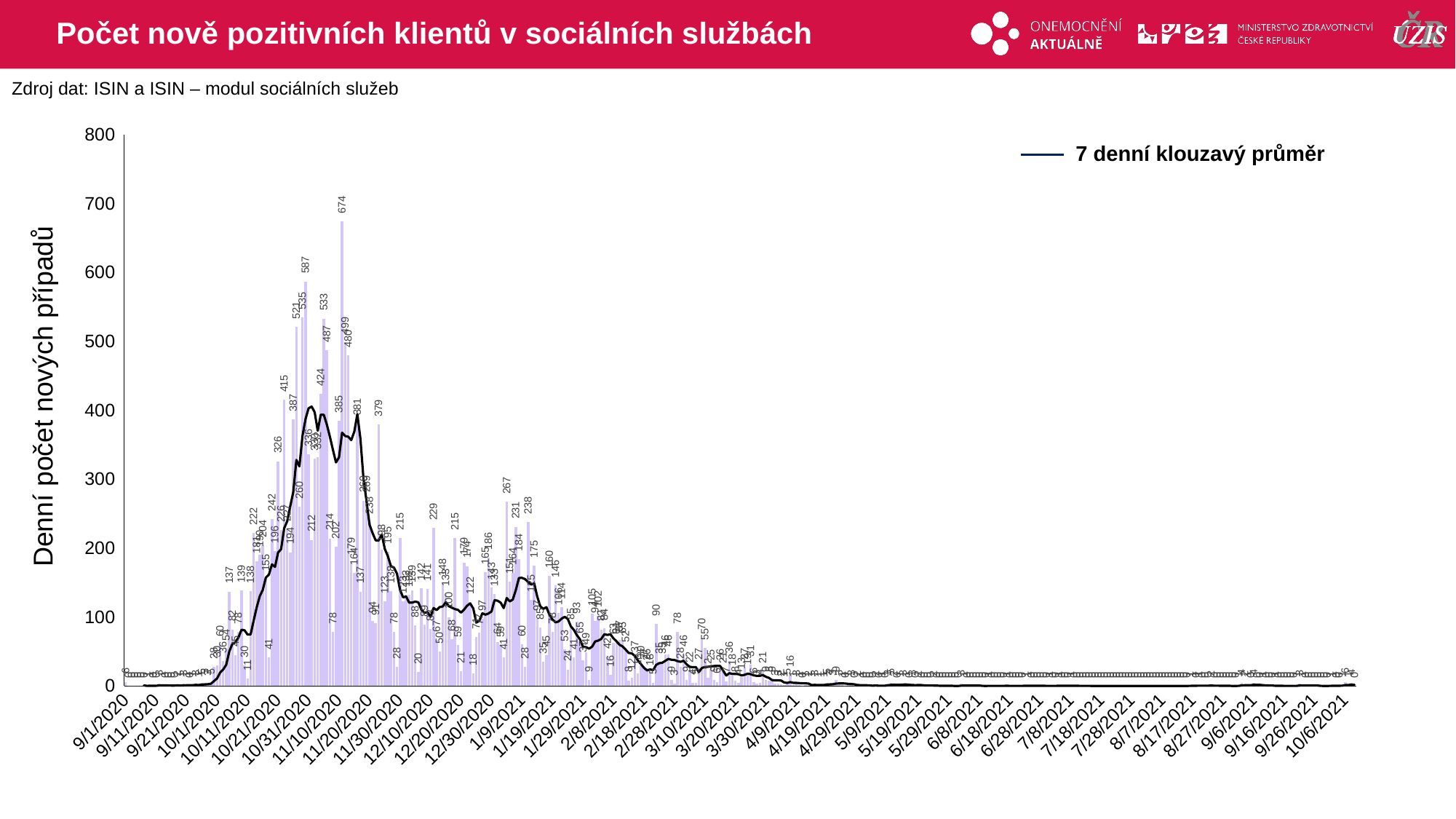

# Počet nově pozitivních klientů v sociálních službách
Zdroj dat: ISIN a ISIN – modul sociálních služeb

### Chart

| Category | Incidence_klinet |
|---|---|
| 44075 | 6.0 |
| 44076 | 0.0 |
| 44077 | 0.0 |
| 44078 | 0.0 |
| 44079 | 0.0 |
| 44080 | 0.0 |
| 44081 | 0.0 |
| 44082 | 1.0 |
| 44083 | 1.0 |
| 44084 | 0.0 |
| 44085 | 0.0 |
| 44086 | 3.0 |
| 44087 | 1.0 |
| 44088 | 0.0 |
| 44089 | 0.0 |
| 44090 | 0.0 |
| 44091 | 0.0 |
| 44092 | 2.0 |
| 44093 | 1.0 |
| 44094 | 3.0 |
| 44095 | 1.0 |
| 44096 | 0.0 |
| 44097 | 1.0 |
| 44098 | 3.0 |
| 44099 | 1.0 |
| 44100 | 5.0 |
| 44101 | 5.0 |
| 44102 | 3.0 |
| 44103 | 5.0 |
| 44104 | 28.0 |
| 44105 | 30.0 |
| 44106 | 60.0 |
| 44107 | 36.0 |
| 44108 | 54.0 |
| 44109 | 137.0 |
| 44110 | 82.0 |
| 44111 | 45.0 |
| 44112 | 78.0 |
| 44113 | 139.0 |
| 44114 | 30.0 |
| 44115 | 11.0 |
| 44116 | 138.0 |
| 44117 | 222.0 |
| 44118 | 181.0 |
| 44119 | 190.0 |
| 44120 | 204.0 |
| 44121 | 155.0 |
| 44122 | 41.0 |
| 44123 | 242.0 |
| 44124 | 196.0 |
| 44125 | 326.0 |
| 44126 | 226.0 |
| 44127 | 415.0 |
| 44128 | 227.0 |
| 44129 | 194.0 |
| 44130 | 387.0 |
| 44131 | 521.0 |
| 44132 | 260.0 |
| 44133 | 535.0 |
| 44134 | 587.0 |
| 44135 | 336.0 |
| 44136 | 212.0 |
| 44137 | 330.0 |
| 44138 | 332.0 |
| 44139 | 424.0 |
| 44140 | 533.0 |
| 44141 | 487.0 |
| 44142 | 214.0 |
| 44143 | 78.0 |
| 44144 | 202.0 |
| 44145 | 385.0 |
| 44146 | 674.0 |
| 44147 | 499.0 |
| 44148 | 480.0 |
| 44149 | 179.0 |
| 44150 | 164.0 |
| 44151 | 381.0 |
| 44152 | 137.0 |
| 44153 | 269.0 |
| 44154 | 269.0 |
| 44155 | 238.0 |
| 44156 | 94.0 |
| 44157 | 91.0 |
| 44158 | 379.0 |
| 44159 | 198.0 |
| 44160 | 123.0 |
| 44161 | 195.0 |
| 44162 | 138.0 |
| 44163 | 78.0 |
| 44164 | 28.0 |
| 44165 | 215.0 |
| 44166 | 123.0 |
| 44167 | 132.0 |
| 44168 | 132.0 |
| 44169 | 139.0 |
| 44170 | 88.0 |
| 44171 | 20.0 |
| 44172 | 142.0 |
| 44173 | 89.0 |
| 44174 | 141.0 |
| 44175 | 83.0 |
| 44176 | 229.0 |
| 44177 | 67.0 |
| 44178 | 50.0 |
| 44179 | 148.0 |
| 44180 | 133.0 |
| 44181 | 100.0 |
| 44182 | 68.0 |
| 44183 | 215.0 |
| 44184 | 59.0 |
| 44185 | 21.0 |
| 44186 | 179.0 |
| 44187 | 174.0 |
| 44188 | 122.0 |
| 44189 | 18.0 |
| 44190 | 71.0 |
| 44191 | 77.0 |
| 44192 | 97.0 |
| 44193 | 165.0 |
| 44194 | 186.0 |
| 44195 | 143.0 |
| 44196 | 133.0 |
| 44197 | 64.0 |
| 44198 | 59.0 |
| 44199 | 41.0 |
| 44200 | 267.0 |
| 44201 | 151.0 |
| 44202 | 164.0 |
| 44203 | 231.0 |
| 44204 | 184.0 |
| 44205 | 60.0 |
| 44206 | 28.0 |
| 44207 | 238.0 |
| 44208 | 125.0 |
| 44209 | 175.0 |
| 44210 | 97.0 |
| 44211 | 85.0 |
| 44212 | 35.0 |
| 44213 | 45.0 |
| 44214 | 160.0 |
| 44215 | 78.0 |
| 44216 | 146.0 |
| 44217 | 106.0 |
| 44218 | 114.0 |
| 44219 | 53.0 |
| 44220 | 24.0 |
| 44221 | 85.0 |
| 44222 | 41.0 |
| 44223 | 93.0 |
| 44224 | 65.0 |
| 44225 | 37.0 |
| 44226 | 49.0 |
| 44227 | 9.0 |
| 44228 | 105.0 |
| 44229 | 94.0 |
| 44230 | 102.0 |
| 44231 | 82.0 |
| 44232 | 84.0 |
| 44233 | 42.0 |
| 44234 | 16.0 |
| 44235 | 63.0 |
| 44236 | 64.0 |
| 44237 | 67.0 |
| 44238 | 65.0 |
| 44239 | 52.0 |
| 44240 | 8.0 |
| 44241 | 12.0 |
| 44242 | 37.0 |
| 44243 | 18.0 |
| 44244 | 30.0 |
| 44245 | 27.0 |
| 44246 | 26.0 |
| 44247 | 18.0 |
| 44248 | 5.0 |
| 44249 | 90.0 |
| 44250 | 35.0 |
| 44251 | 35.0 |
| 44252 | 46.0 |
| 44253 | 46.0 |
| 44254 | 9.0 |
| 44255 | 3.0 |
| 44256 | 78.0 |
| 44257 | 28.0 |
| 44258 | 46.0 |
| 44259 | 9.0 |
| 44260 | 22.0 |
| 44261 | 4.0 |
| 44262 | 5.0 |
| 44263 | 27.0 |
| 44264 | 70.0 |
| 44265 | 55.0 |
| 44266 | 12.0 |
| 44267 | 25.0 |
| 44268 | 9.0 |
| 44269 | 6.0 |
| 44270 | 26.0 |
| 44271 | 21.0 |
| 44272 | 7.0 |
| 44273 | 36.0 |
| 44274 | 18.0 |
| 44275 | 8.0 |
| 44276 | 4.0 |
| 44277 | 13.0 |
| 44278 | 27.0 |
| 44279 | 19.0 |
| 44280 | 31.0 |
| 44281 | 6.0 |
| 44282 | 3.0 |
| 44283 | 4.0 |
| 44284 | 21.0 |
| 44285 | 9.0 |
| 44286 | 8.0 |
| 44287 | 9.0 |
| 44288 | 3.0 |
| 44289 | 3.0 |
| 44290 | 2.0 |
| 44291 | 1.0 |
| 44292 | 5.0 |
| 44293 | 16.0 |
| 44294 | 1.0 |
| 44295 | 3.0 |
| 44296 | 1.0 |
| 44297 | 0.0 |
| 44298 | 1.0 |
| 44299 | 2.0 |
| 44300 | 1.0 |
| 44301 | 3.0 |
| 44302 | 1.0 |
| 44303 | 1.0 |
| 44304 | 1.0 |
| 44305 | 5.0 |
| 44306 | 4.0 |
| 44307 | 3.0 |
| 44308 | 9.0 |
| 44309 | 3.0 |
| 44310 | 1.0 |
| 44311 | 0.0 |
| 44312 | 1.0 |
| 44313 | 3.0 |
| 44314 | 0.0 |
| 44315 | 2.0 |
| 44316 | 1.0 |
| 44317 | 0.0 |
| 44318 | 0.0 |
| 44319 | 0.0 |
| 44320 | 0.0 |
| 44321 | 2.0 |
| 44322 | 0.0 |
| 44323 | 1.0 |
| 44324 | 0.0 |
| 44325 | 3.0 |
| 44326 | 5.0 |
| 44327 | 2.0 |
| 44328 | 0.0 |
| 44329 | 1.0 |
| 44330 | 3.0 |
| 44331 | 1.0 |
| 44332 | 0.0 |
| 44333 | 3.0 |
| 44334 | 0.0 |
| 44335 | 2.0 |
| 44336 | 0.0 |
| 44337 | 0.0 |
| 44338 | 0.0 |
| 44339 | 0.0 |
| 44340 | 2.0 |
| 44341 | 0.0 |
| 44342 | 0.0 |
| 44343 | 0.0 |
| 44344 | 0.0 |
| 44345 | 0.0 |
| 44346 | 0.0 |
| 44347 | 0.0 |
| 44348 | 0.0 |
| 44349 | 3.0 |
| 44350 | 1.0 |
| 44351 | 0.0 |
| 44352 | 0.0 |
| 44353 | 0.0 |
| 44354 | 0.0 |
| 44355 | 0.0 |
| 44356 | 0.0 |
| 44357 | 0.0 |
| 44358 | 1.0 |
| 44359 | 0.0 |
| 44360 | 0.0 |
| 44361 | 0.0 |
| 44362 | 0.0 |
| 44363 | 0.0 |
| 44364 | 1.0 |
| 44365 | 0.0 |
| 44366 | 0.0 |
| 44367 | 0.0 |
| 44368 | 0.0 |
| 44369 | 0.0 |
| 44370 | 1.0 |
| 44371 | 1.0 |
| 44372 | 0.0 |
| 44373 | 0.0 |
| 44374 | 0.0 |
| 44375 | 0.0 |
| 44376 | 0.0 |
| 44377 | 0.0 |
| 44378 | 1.0 |
| 44379 | 0.0 |
| 44380 | 0.0 |
| 44381 | 1.0 |
| 44382 | 0.0 |
| 44383 | 0.0 |
| 44384 | 0.0 |
| 44385 | 1.0 |
| 44386 | 0.0 |
| 44387 | 0.0 |
| 44388 | 0.0 |
| 44389 | 0.0 |
| 44390 | 0.0 |
| 44391 | 0.0 |
| 44392 | 0.0 |
| 44393 | 0.0 |
| 44394 | 0.0 |
| 44395 | 0.0 |
| 44396 | 0.0 |
| 44397 | 0.0 |
| 44398 | 0.0 |
| 44399 | 0.0 |
| 44400 | 0.0 |
| 44401 | 0.0 |
| 44402 | 0.0 |
| 44403 | 0.0 |
| 44404 | 0.0 |
| 44405 | 0.0 |
| 44406 | 0.0 |
| 44407 | 0.0 |
| 44408 | 0.0 |
| 44409 | 0.0 |
| 44410 | 0.0 |
| 44411 | 0.0 |
| 44412 | 0.0 |
| 44413 | 0.0 |
| 44414 | 0.0 |
| 44415 | 0.0 |
| 44416 | 0.0 |
| 44417 | 0.0 |
| 44418 | 0.0 |
| 44419 | 0.0 |
| 44420 | 0.0 |
| 44421 | 0.0 |
| 44422 | 0.0 |
| 44423 | 0.0 |
| 44424 | 1.0 |
| 44425 | 1.0 |
| 44426 | 0.0 |
| 44427 | 1.0 |
| 44428 | 0.0 |
| 44429 | 0.0 |
| 44430 | 0.0 |
| 44431 | 2.0 |
| 44432 | 0.0 |
| 44433 | 0.0 |
| 44434 | 0.0 |
| 44435 | 0.0 |
| 44436 | 0.0 |
| 44437 | 0.0 |
| 44438 | 0.0 |
| 44439 | 0.0 |
| 44440 | 1.0 |
| 44441 | 4.0 |
| 44442 | 2.0 |
| 44443 | 1.0 |
| 44444 | 0.0 |
| 44445 | 4.0 |
| 44446 | 0.0 |
| 44447 | 0.0 |
| 44448 | 1.0 |
| 44449 | 0.0 |
| 44450 | 0.0 |
| 44451 | 0.0 |
| 44452 | 1.0 |
| 44453 | 0.0 |
| 44454 | 0.0 |
| 44455 | 0.0 |
| 44456 | 0.0 |
| 44457 | 0.0 |
| 44458 | 0.0 |
| 44459 | 1.0 |
| 44460 | 3.0 |
| 44461 | 1.0 |
| 44462 | 0.0 |
| 44463 | 0.0 |
| 44464 | 0.0 |
| 44465 | 0.0 |
| 44466 | 0.0 |
| 44467 | 0.0 |
| 44468 | 0.0 |
| 44469 | 0.0 |
| 44470 | 1.0 |
| 44471 | 1.0 |
| 44472 | 0.0 |
| 44473 | 0.0 |
| 44474 | 1.0 |
| 44475 | 6.0 |
| 44476 | 1.0 |
| 44477 | 4.0 |
| 44478 | 0.0 |
7 denní klouzavý průměr
Denní počet nových případů